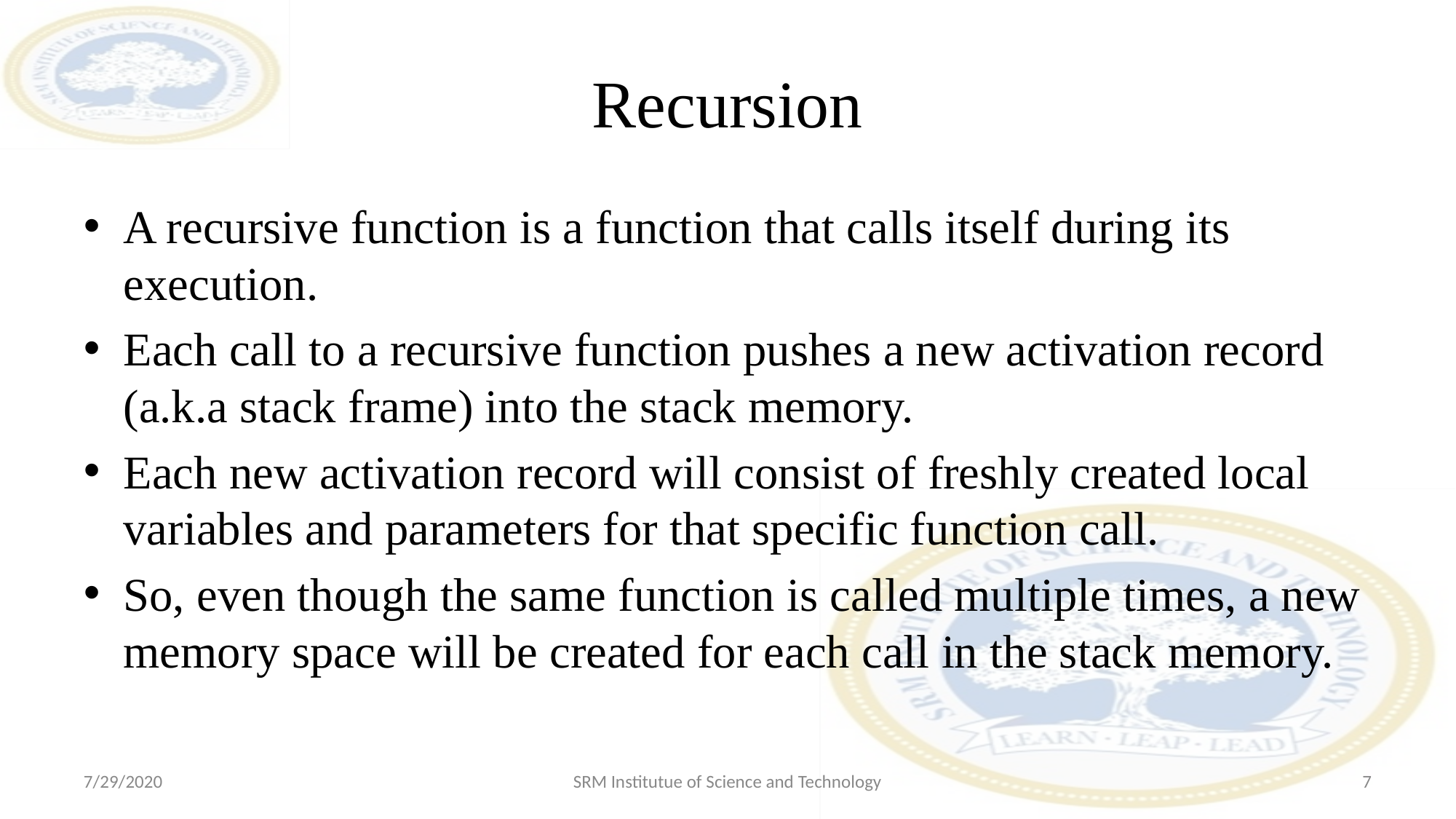

# Recursion
A recursive function is a function that calls itself during its execution.
Each call to a recursive function pushes a new activation record (a.k.a stack frame) into the stack memory.
Each new activation record will consist of freshly created local variables and parameters for that specific function call.
So, even though the same function is called multiple times, a new memory space will be created for each call in the stack memory.

7/29/2020
SRM Institutue of Science and Technology
7